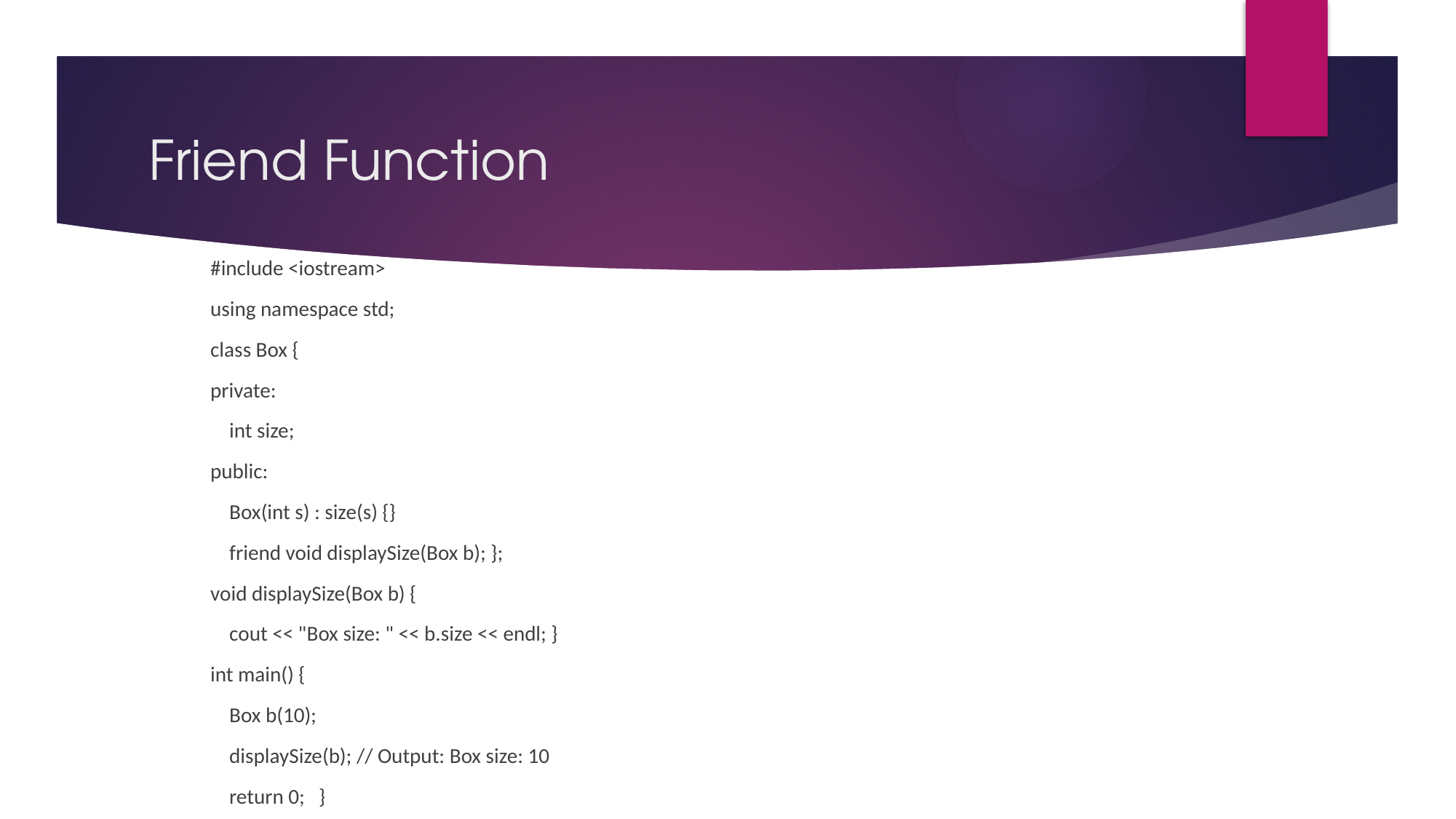

# Friend Function
#include <iostream>
using namespace std;
class Box {
private:
    int size;
public:
    Box(int s) : size(s) {}
    friend void displaySize(Box b); };
void displaySize(Box b) {
    cout << "Box size: " << b.size << endl; }
int main() {
    Box b(10);
    displaySize(b); // Output: Box size: 10
    return 0;   }